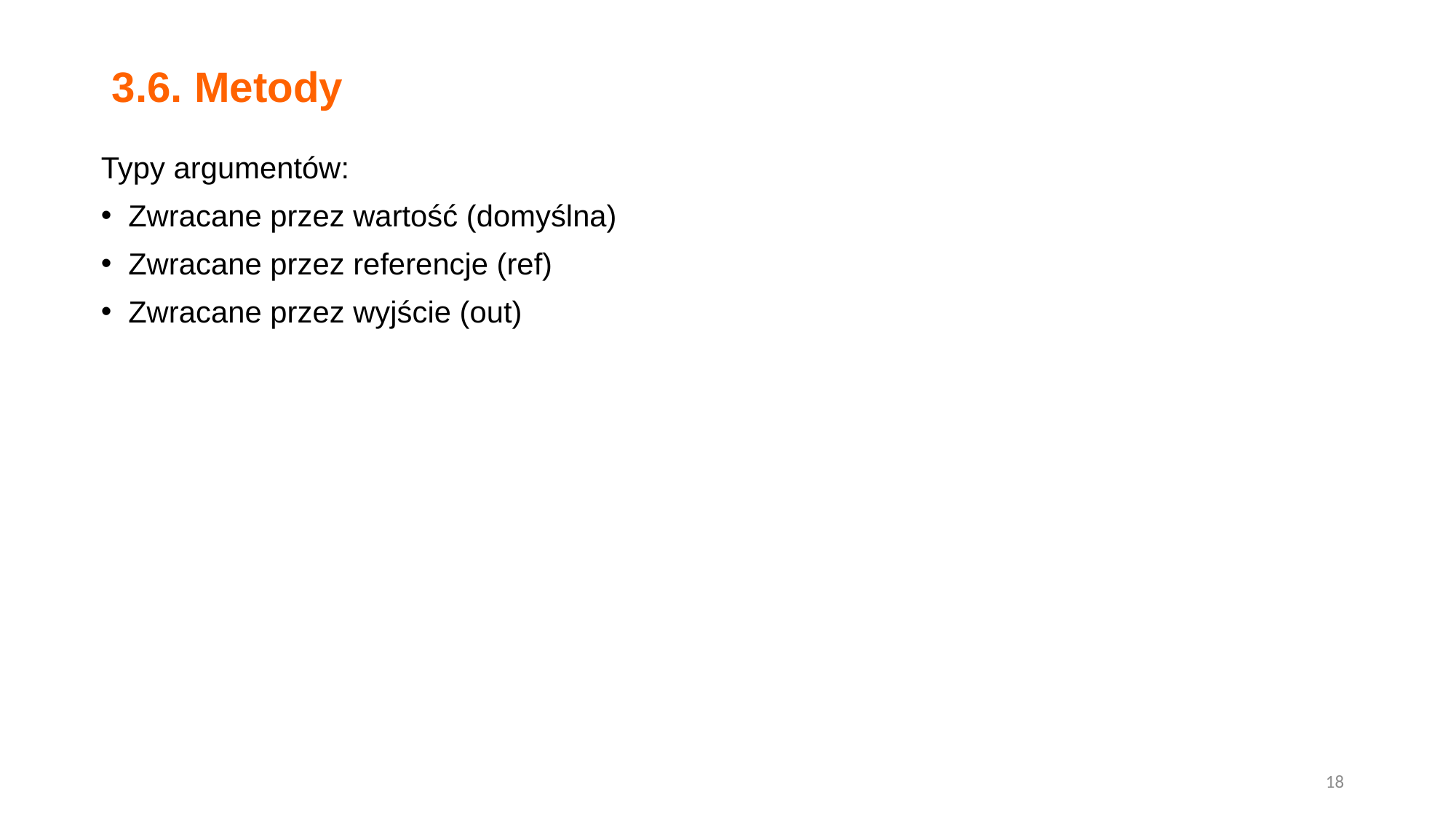

# 3.6. Metody
Typy argumentów:
Zwracane przez wartość (domyślna)
Zwracane przez referencje (ref)
Zwracane przez wyjście (out)

18